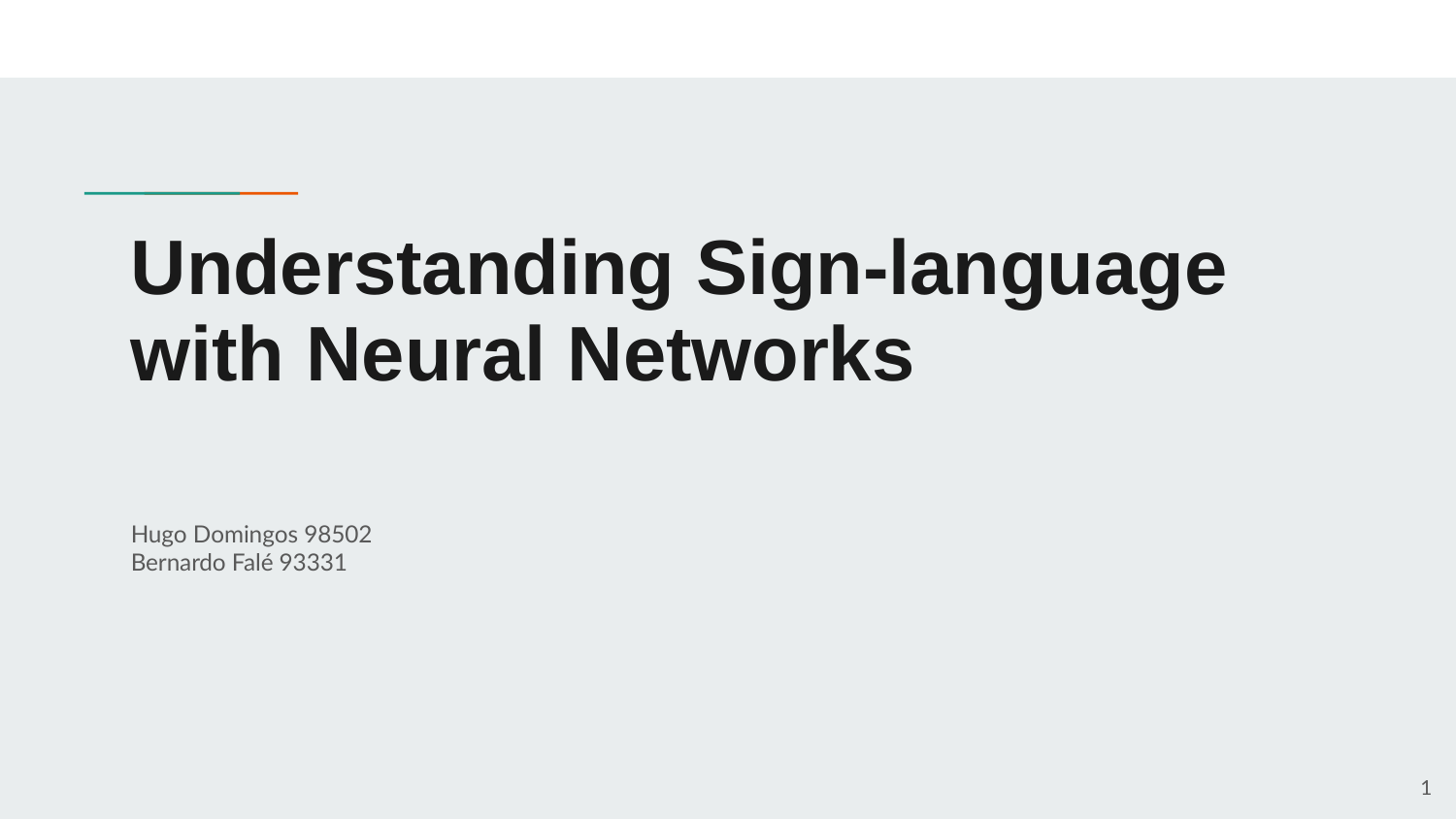

# Understanding Sign-language with Neural Networks
Hugo Domingos 98502
Bernardo Falé 93331
1